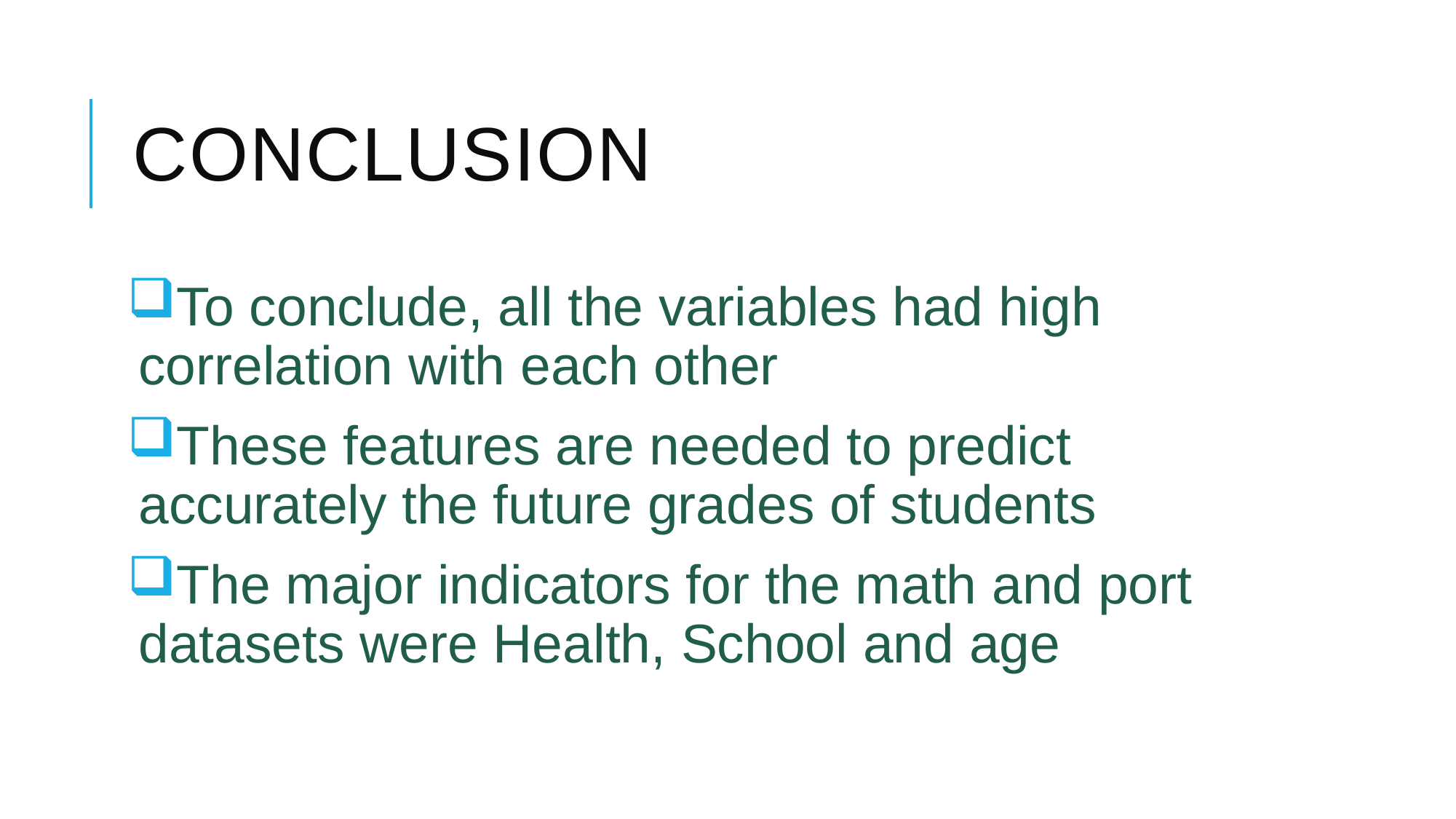

# Conclusion
To conclude, all the variables had high correlation with each other
These features are needed to predict accurately the future grades of students
The major indicators for the math and port datasets were Health, School and age